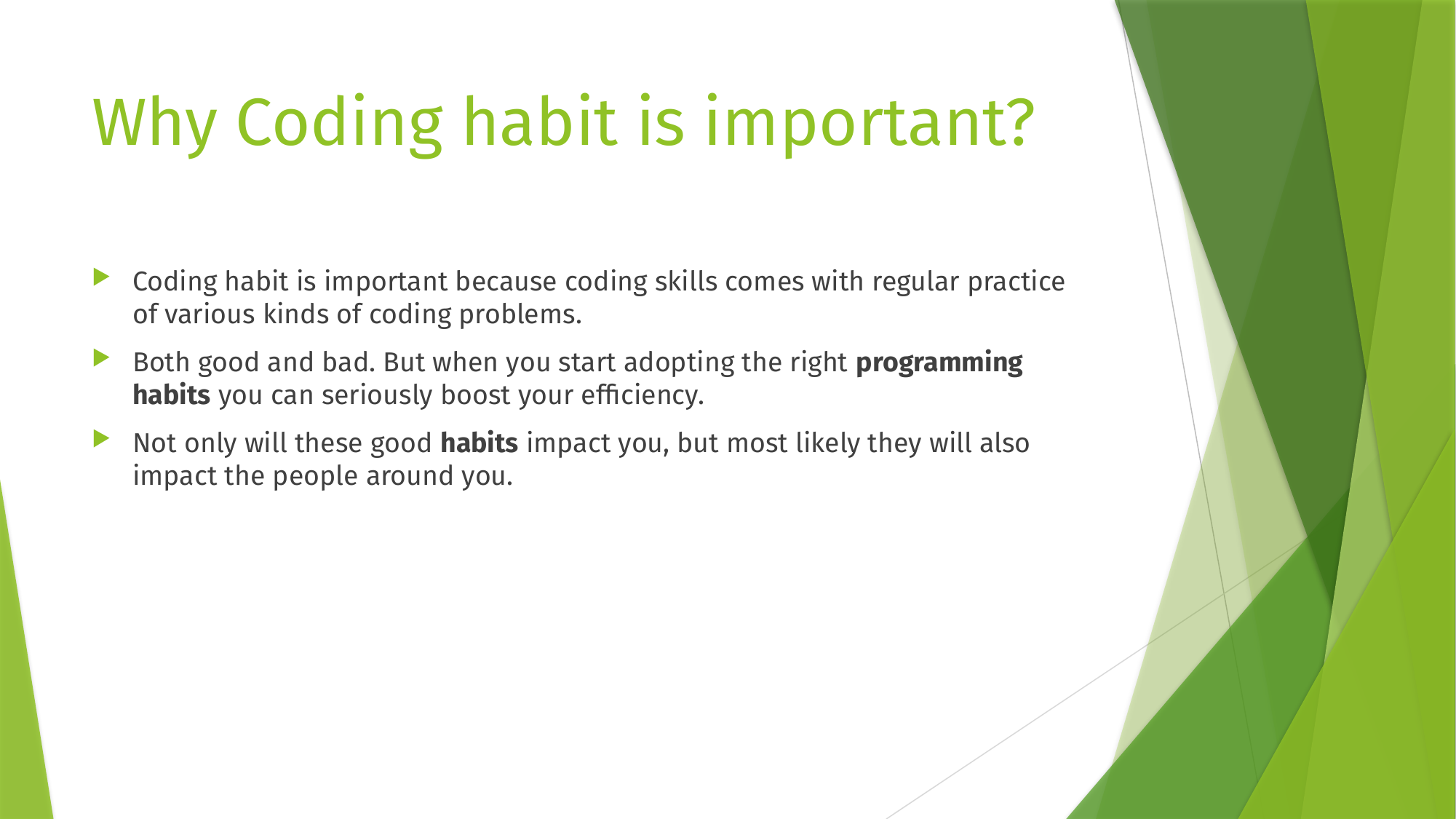

# Why Coding habit is important?
Coding habit is important because coding skills comes with regular practice of various kinds of coding problems.
Both good and bad. But when you start adopting the right programming habits you can seriously boost your efficiency.
Not only will these good habits impact you, but most likely they will also impact the people around you.